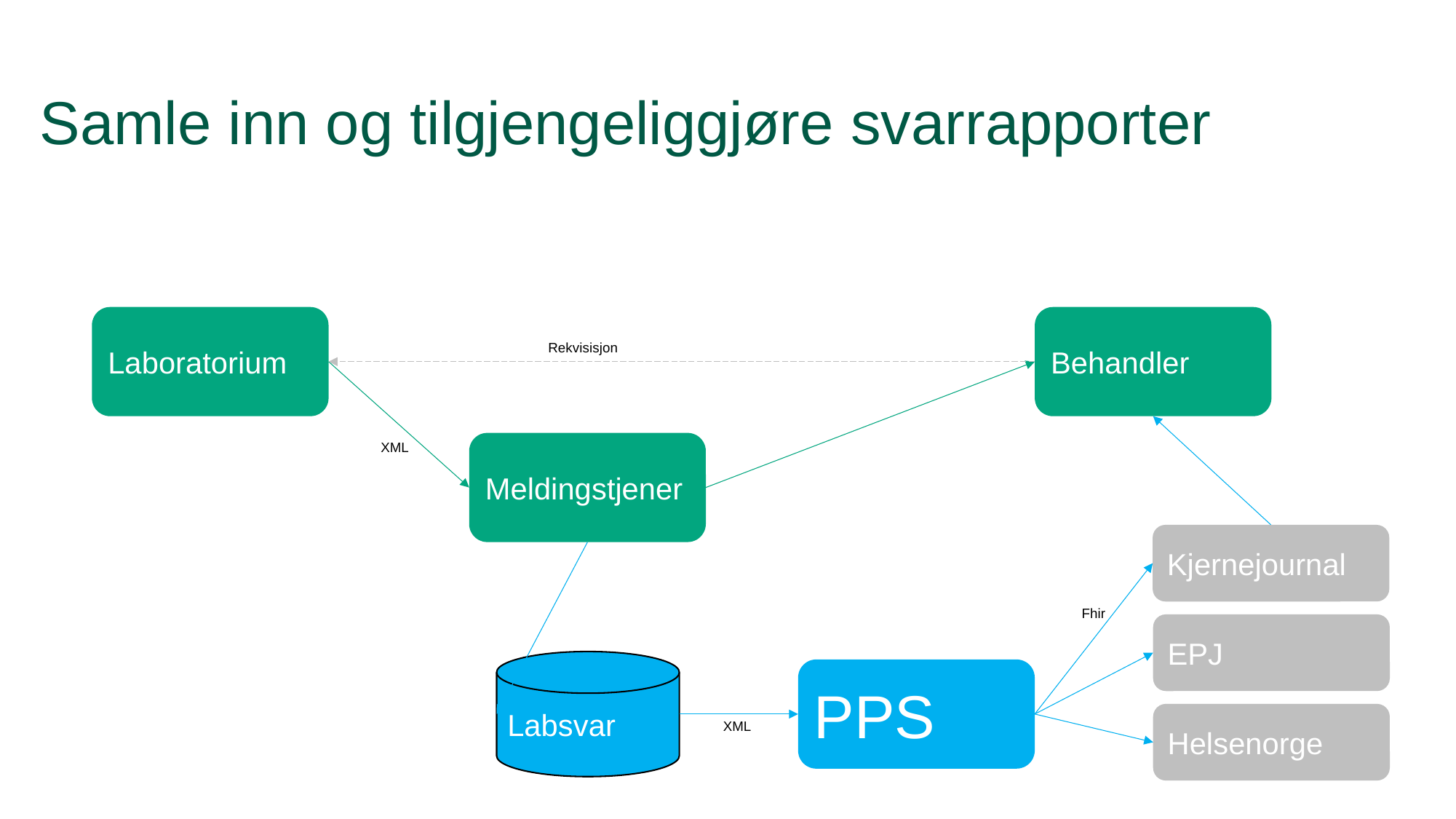

# Samle inn og tilgjengeliggjøre svarrapporter
Laboratorium
Behandler
Rekvisisjon
Meldingstjener
XML
Kjernejournal
Fhir
EPJ
Labsvar
PPS
Helsenorge
XML